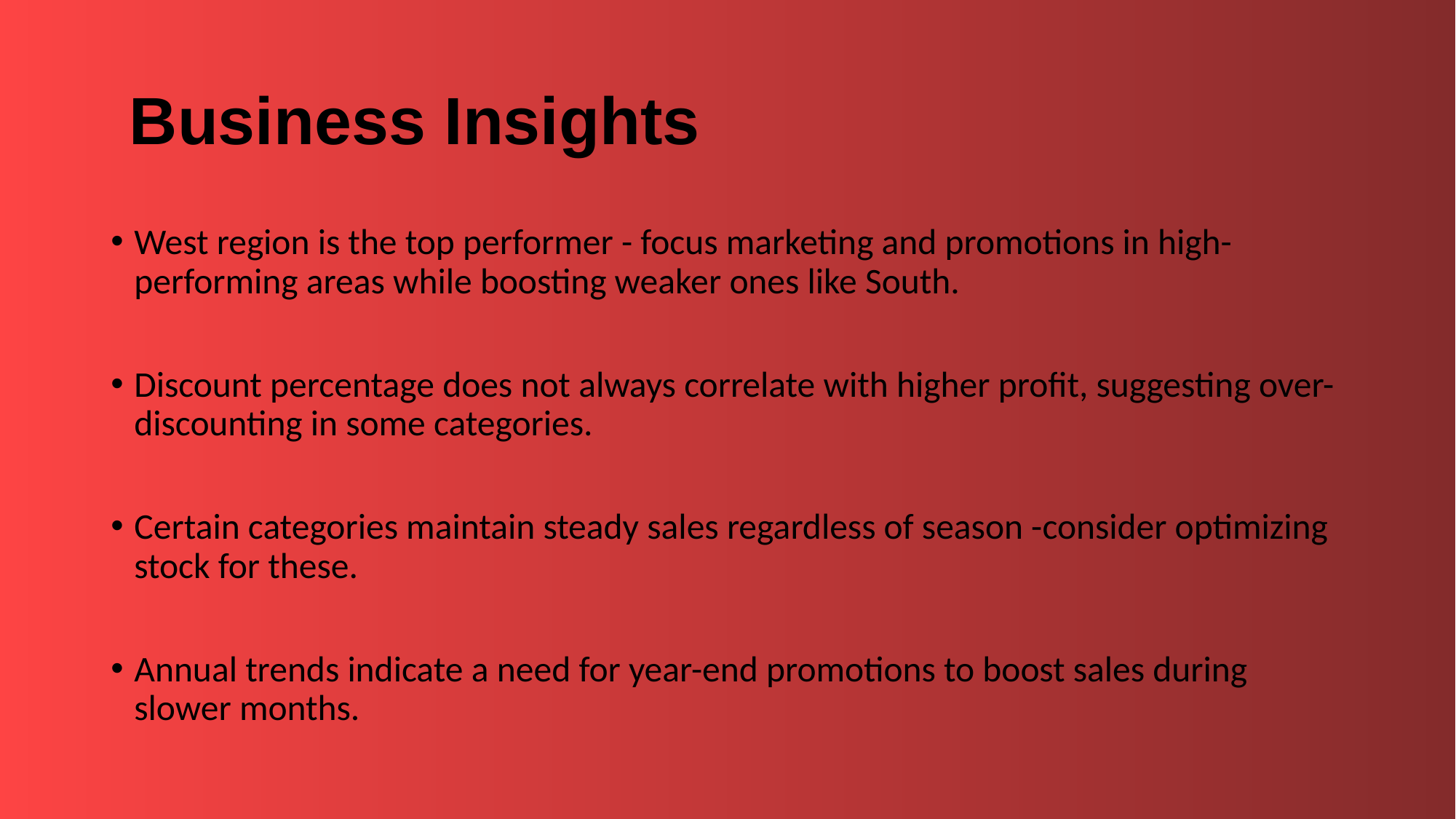

# Business Insights
West region is the top performer - focus marketing and promotions in high-performing areas while boosting weaker ones like South.

Discount percentage does not always correlate with higher profit, suggesting over-discounting in some categories.

Certain categories maintain steady sales regardless of season -consider optimizing stock for these.

Annual trends indicate a need for year-end promotions to boost sales during slower months.